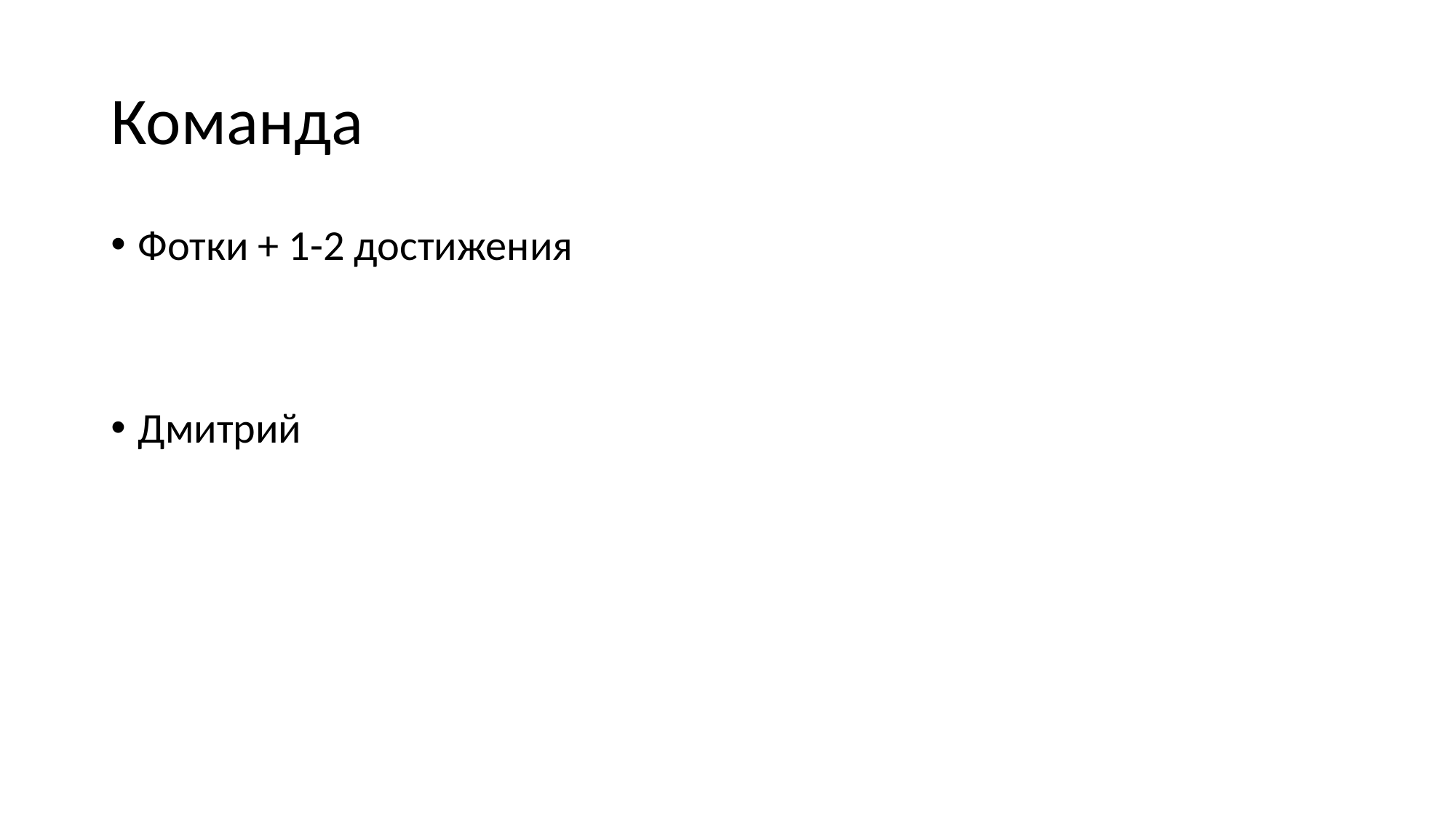

# Команда
Фотки + 1-2 достижения

Дмитрий